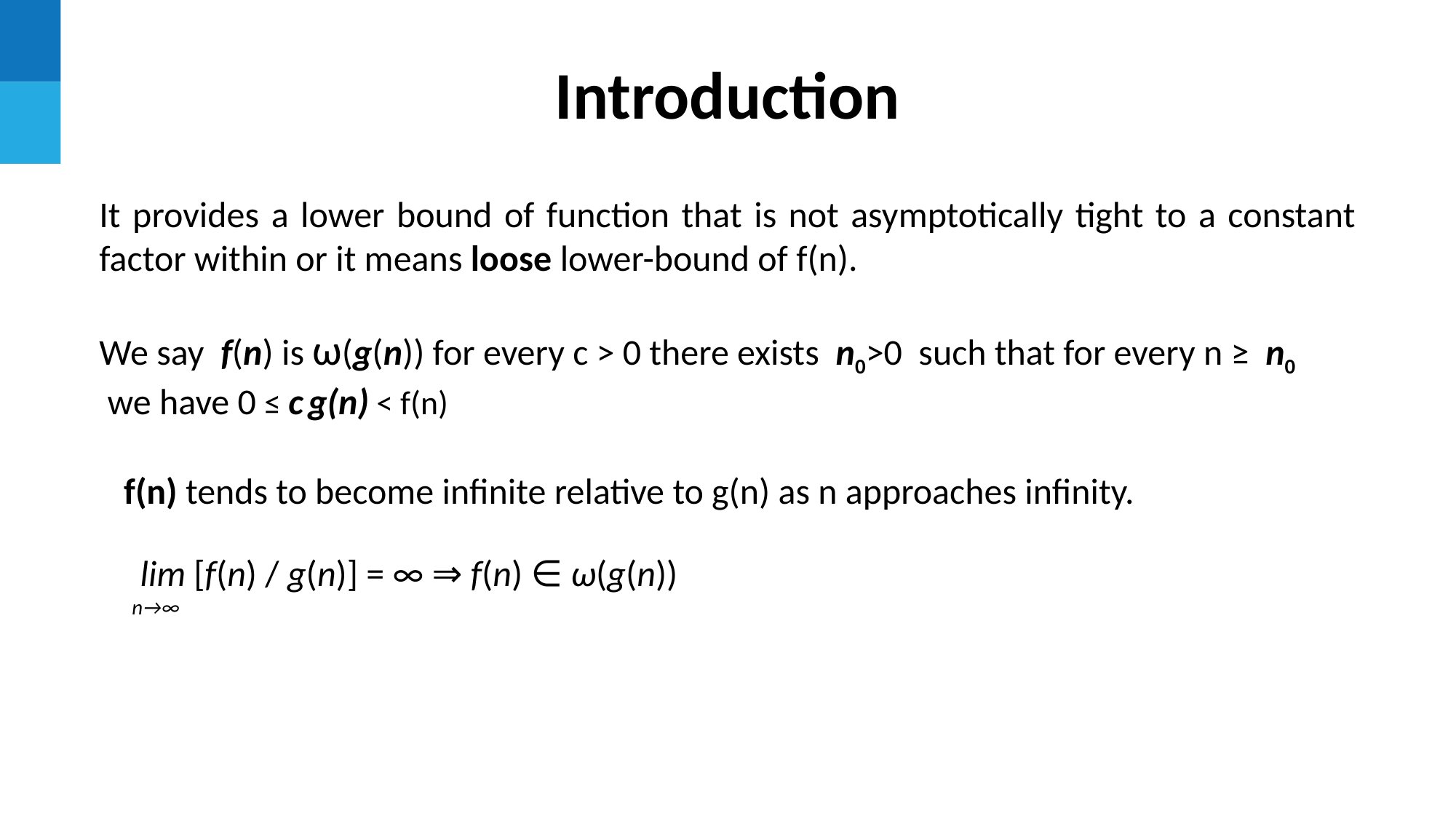

Introduction
It provides a lower bound of function that is not asymptotically tight to a constant factor within or it means loose lower-bound of f(n).

We say  f(n) is ω(g(n)) for every c > 0 there exists  n0>0  such that for every n ≥  n0
 we have 0 ≤ c g(n) < f(n)

   f(n) tends to become infinite relative to g(n) as n approaches infinity.

     lim [f(n) / g(n)] = ∞ ⇒ f(n) ∈ ω(g(n))
    n→∞